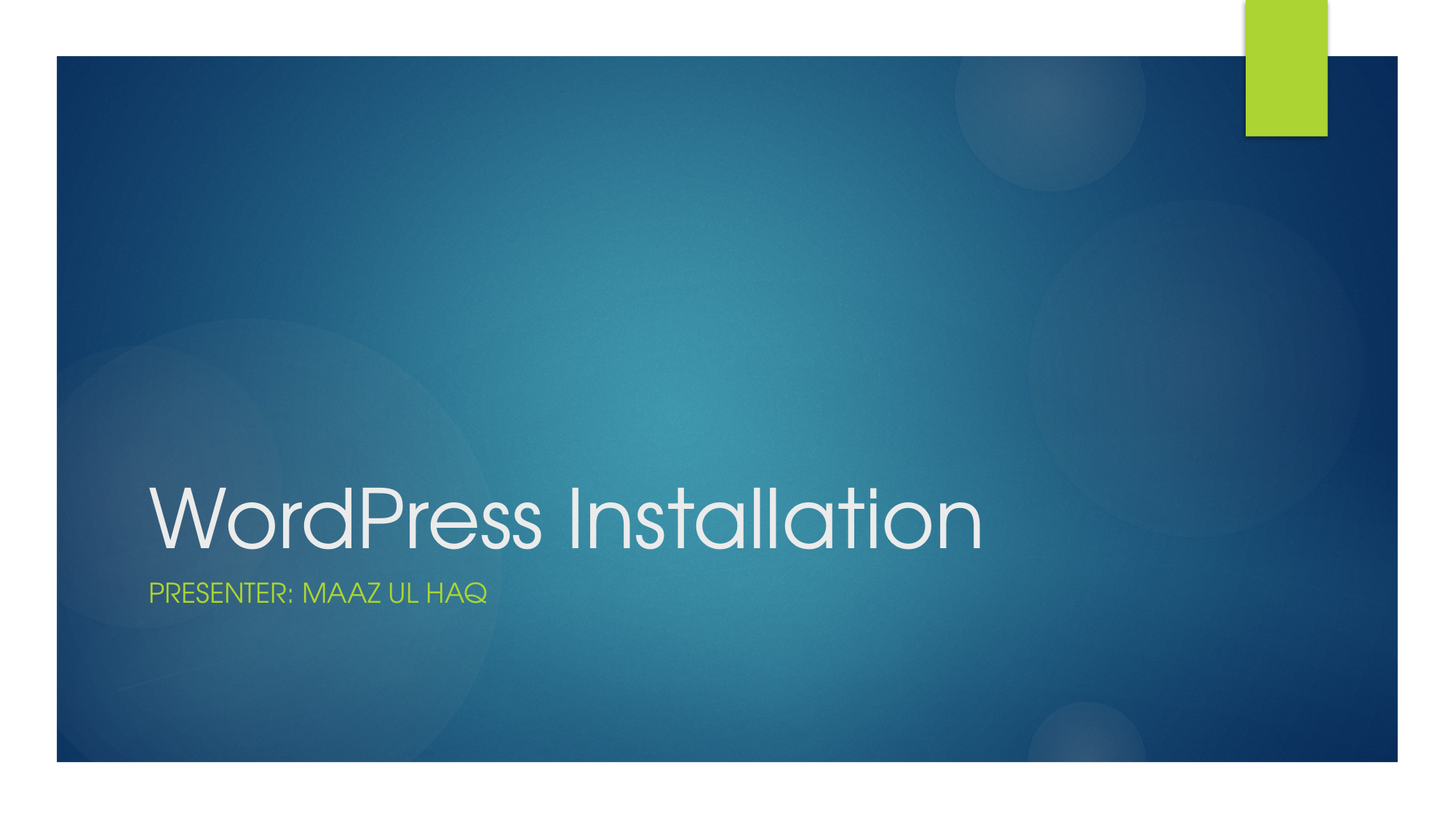

# WordPress Installation
Presenter: MAAZ UL HAQ